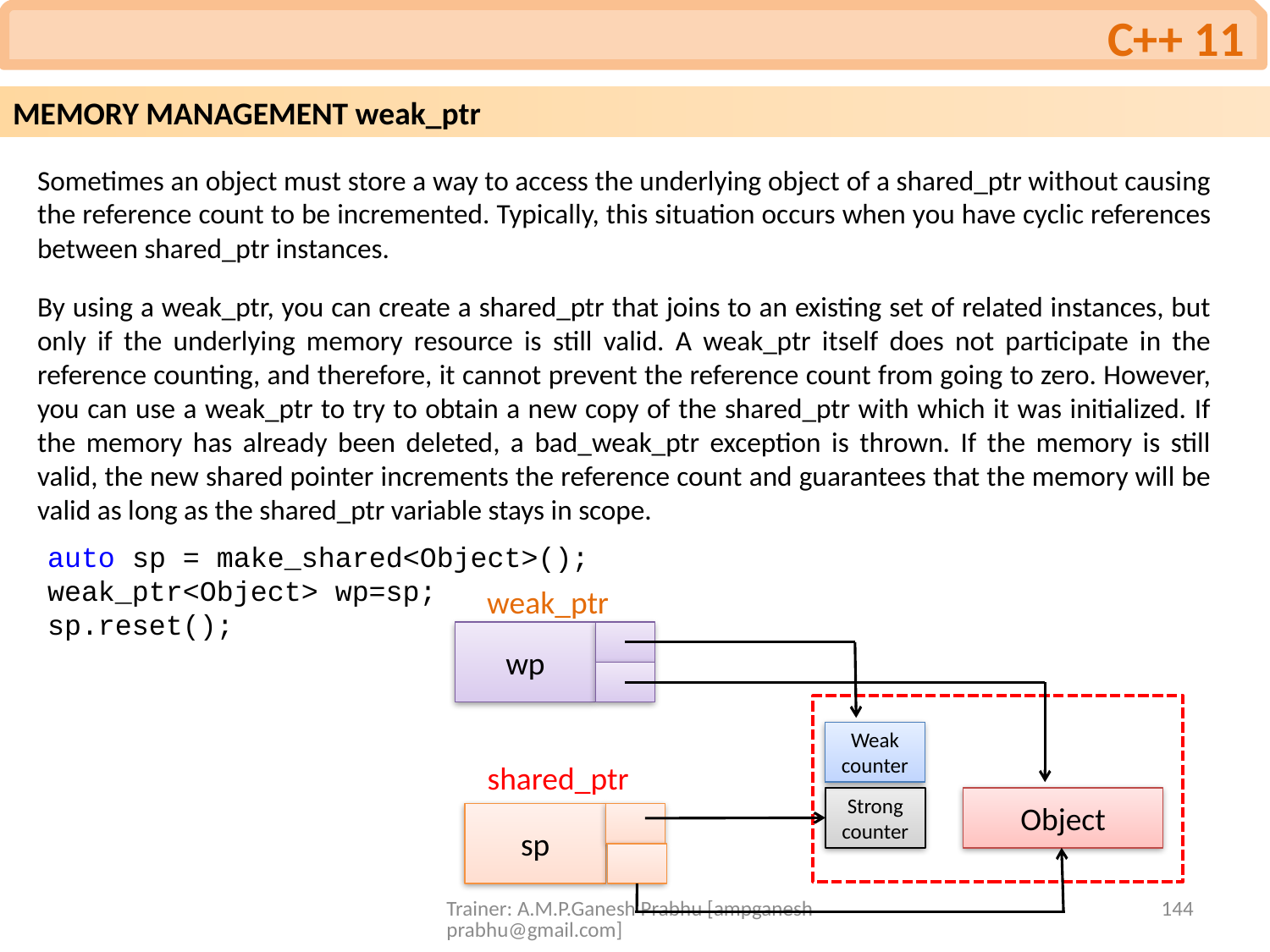

C++ 11
MEMORY MANAGEMENT weak_ptr
Sometimes an object must store a way to access the underlying object of a shared_ptr without causing the reference count to be incremented. Typically, this situation occurs when you have cyclic references between shared_ptr instances.

By using a weak_ptr, you can create a shared_ptr that joins to an existing set of related instances, but only if the underlying memory resource is still valid. A weak_ptr itself does not participate in the reference counting, and therefore, it cannot prevent the reference count from going to zero. However, you can use a weak_ptr to try to obtain a new copy of the shared_ptr with which it was initialized. If the memory has already been deleted, a bad_weak_ptr exception is thrown. If the memory is still valid, the new shared pointer increments the reference count and guarantees that the memory will be valid as long as the shared_ptr variable stays in scope.
auto sp = make_shared<Object>();
weak_ptr<Object> wp=sp;
sp.reset();
weak_ptr
wp

Weak counter
shared_ptr
Strong counter
Object
sp

Trainer: A.M.P.Ganesh Prabhu [ampganeshprabhu@gmail.com]
144